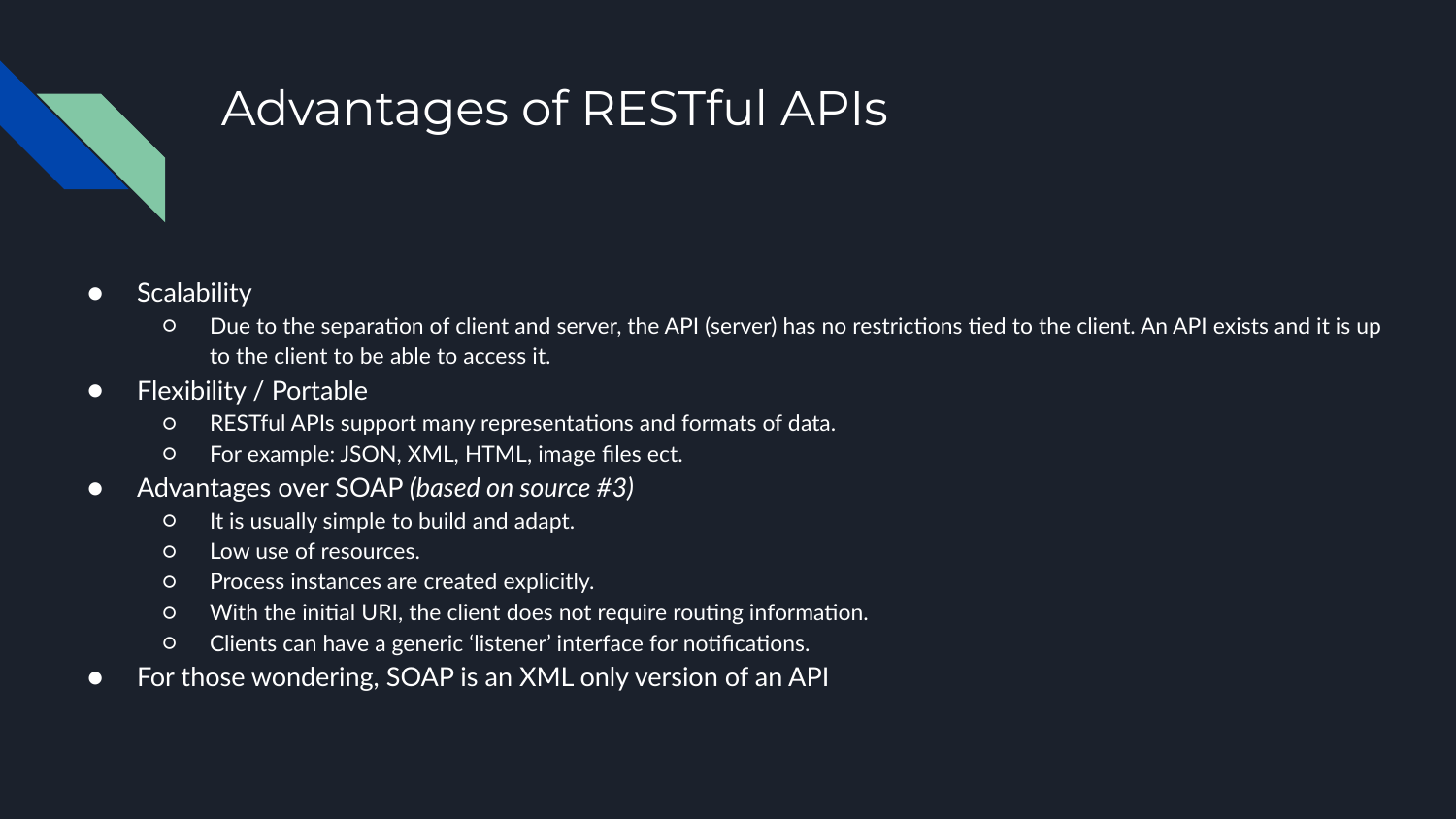

# Advantages of RESTful APIs
Scalability
Due to the separation of client and server, the API (server) has no restrictions tied to the client. An API exists and it is up to the client to be able to access it.
Flexibility / Portable
RESTful APIs support many representations and formats of data.
For example: JSON, XML, HTML, image files ect.
Advantages over SOAP (based on source #3)
It is usually simple to build and adapt.
Low use of resources.
Process instances are created explicitly.
With the initial URI, the client does not require routing information.
Clients can have a generic ‘listener’ interface for notifications.
For those wondering, SOAP is an XML only version of an API